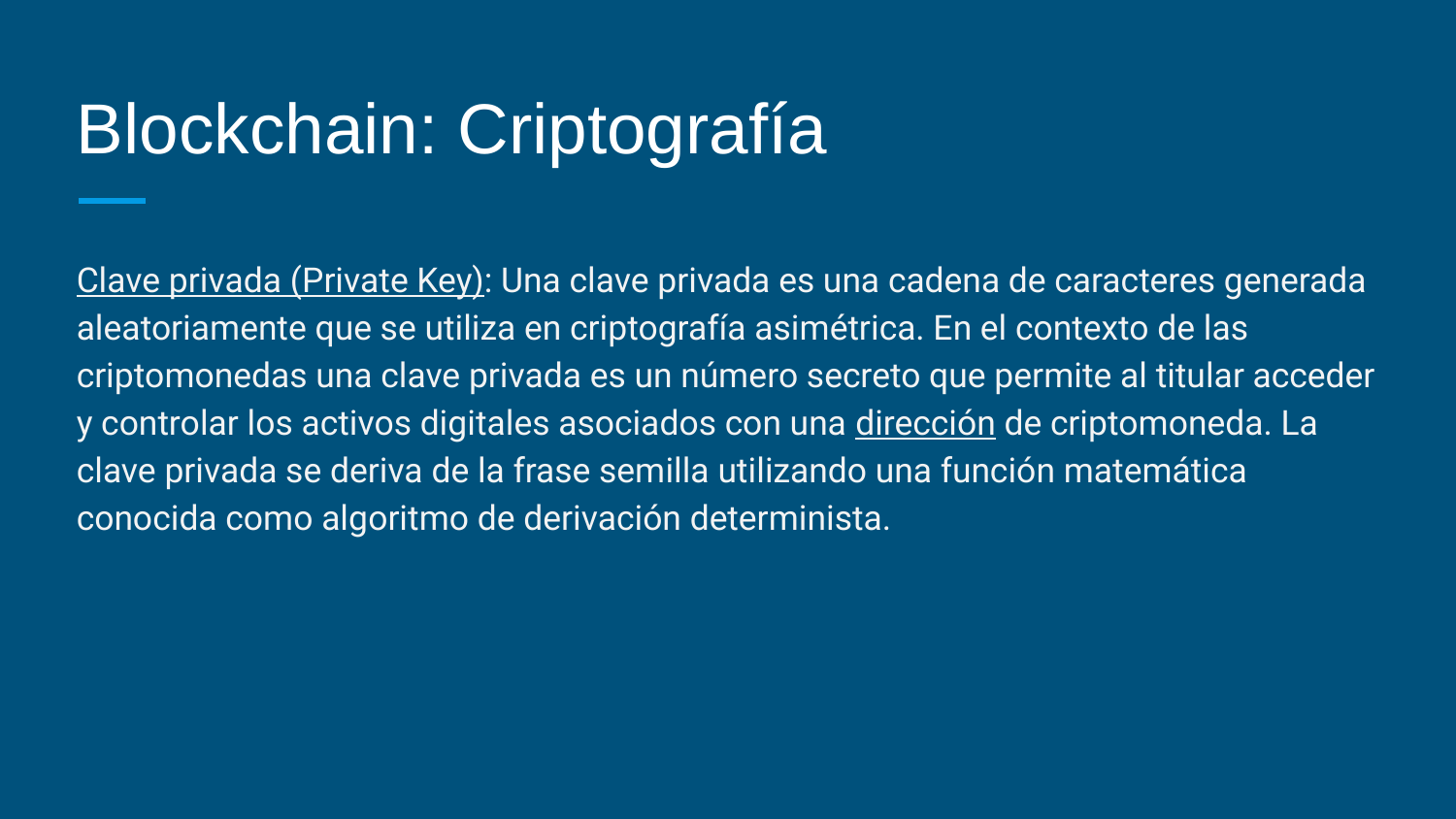

# Blockchain: Criptografía
Clave privada (Private Key): Una clave privada es una cadena de caracteres generada aleatoriamente que se utiliza en criptografía asimétrica. En el contexto de las criptomonedas una clave privada es un número secreto que permite al titular acceder y controlar los activos digitales asociados con una dirección de criptomoneda. La clave privada se deriva de la frase semilla utilizando una función matemática conocida como algoritmo de derivación determinista.